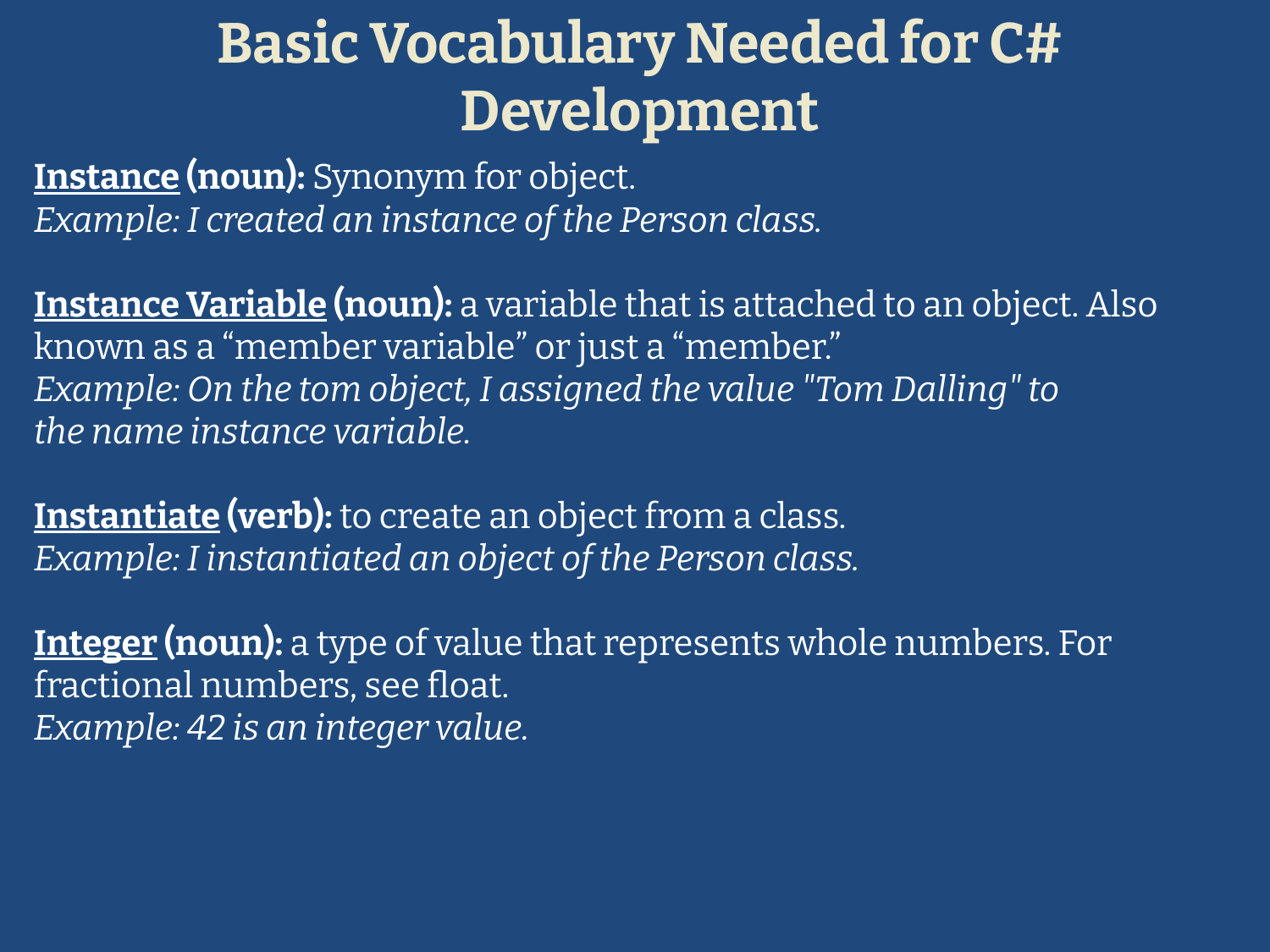

# Basic Vocabulary Needed for C# Development
Instance (noun): Synonym for object.
Example: I created an instance of the Person class.

Instance Variable (noun): a variable that is attached to an object. Also known as a “member variable” or just a “member.”
Example: On the tom object, I assigned the value "Tom Dalling" to the name instance variable.

Instantiate (verb): to create an object from a class.
Example: I instantiated an object of the Person class.

Integer (noun): a type of value that represents whole numbers. For fractional numbers, see float.
Example: 42 is an integer value.